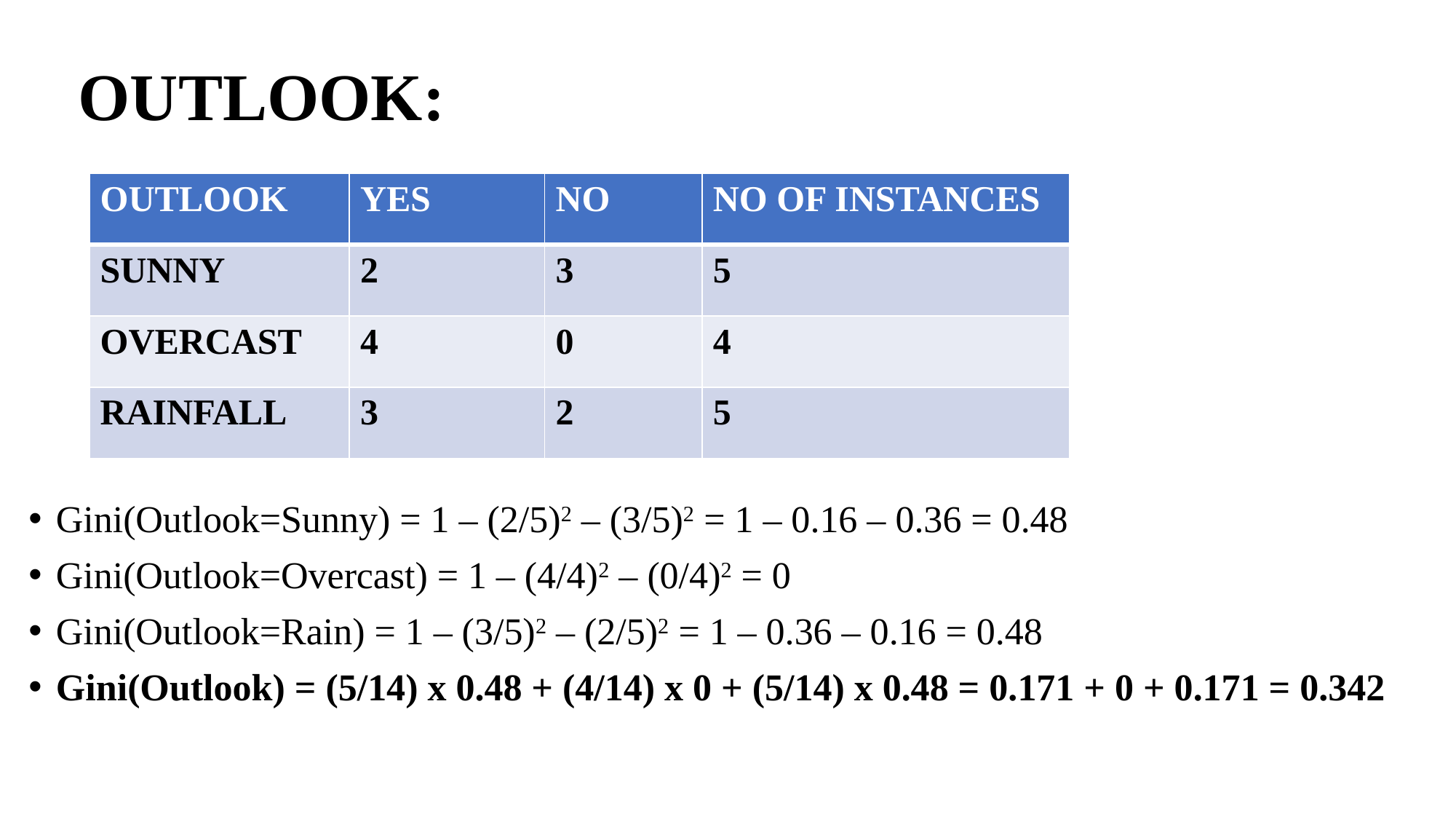

# OUTLOOK:
| OUTLOOK | YES | NO | NO OF INSTANCES |
| --- | --- | --- | --- |
| SUNNY | 2 | 3 | 5 |
| OVERCAST | 4 | 0 | 4 |
| RAINFALL | 3 | 2 | 5 |
Gini(Outlook=Sunny) = 1 – (2/5)2 – (3/5)2 = 1 – 0.16 – 0.36 = 0.48
Gini(Outlook=Overcast) = 1 – (4/4)2 – (0/4)2 = 0
Gini(Outlook=Rain) = 1 – (3/5)2 – (2/5)2 = 1 – 0.36 – 0.16 = 0.48
Gini(Outlook) = (5/14) x 0.48 + (4/14) x 0 + (5/14) x 0.48 = 0.171 + 0 + 0.171 = 0.342